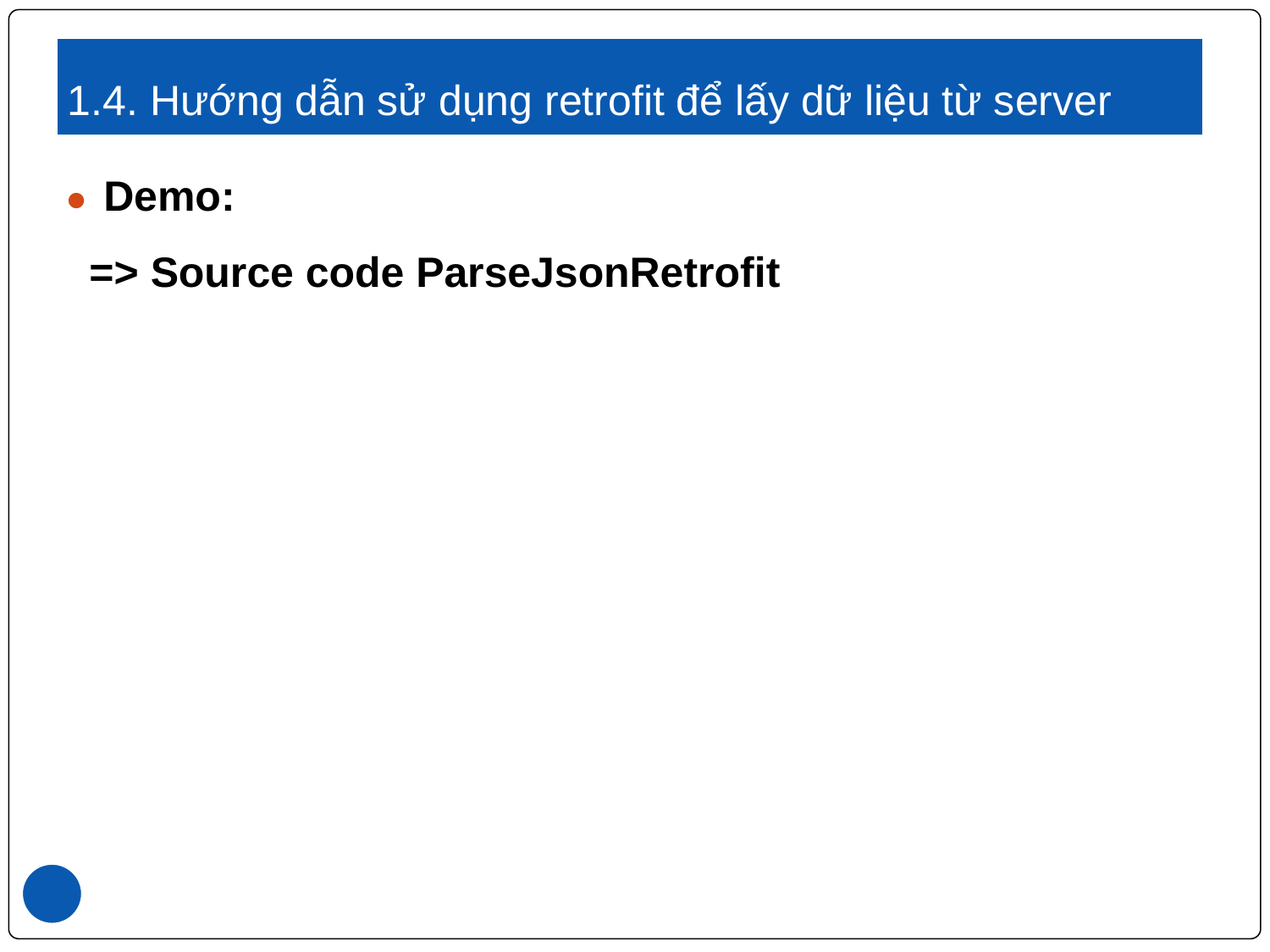

# 1.4. Hướng dẫn sử dụng retrofit để lấy dữ liệu từ server
Demo:
  => Source code ParseJsonRetrofit